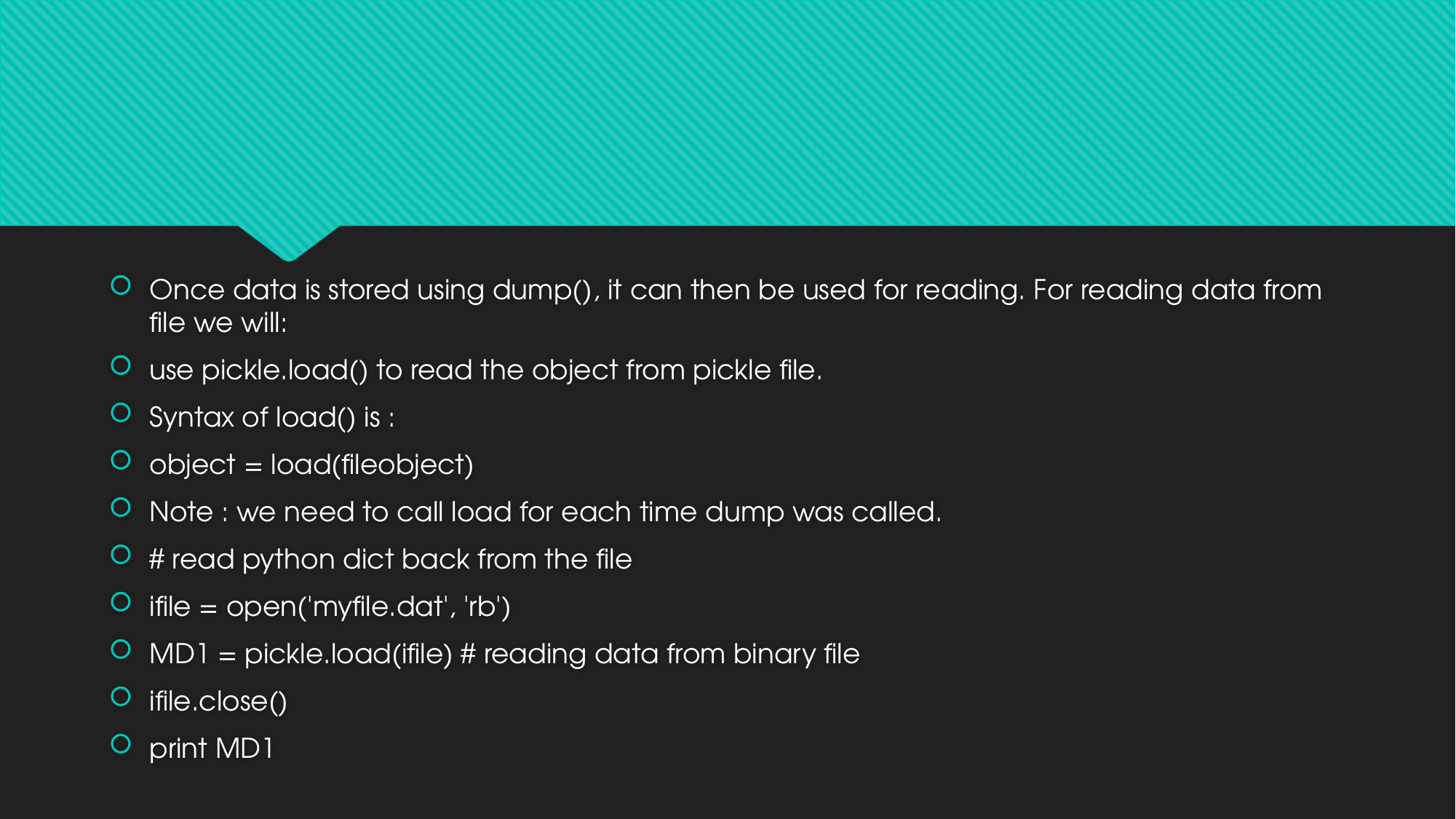

#
Once data is stored using dump(), it can then be used for reading. For reading data from file we will:
use pickle.load() to read the object from pickle file.
Syntax of load() is :
object = load(fileobject)
Note : we need to call load for each time dump was called.
# read python dict back from the file
ifile = open('myfile.dat', 'rb')
MD1 = pickle.load(ifile) # reading data from binary file
ifile.close()
print MD1